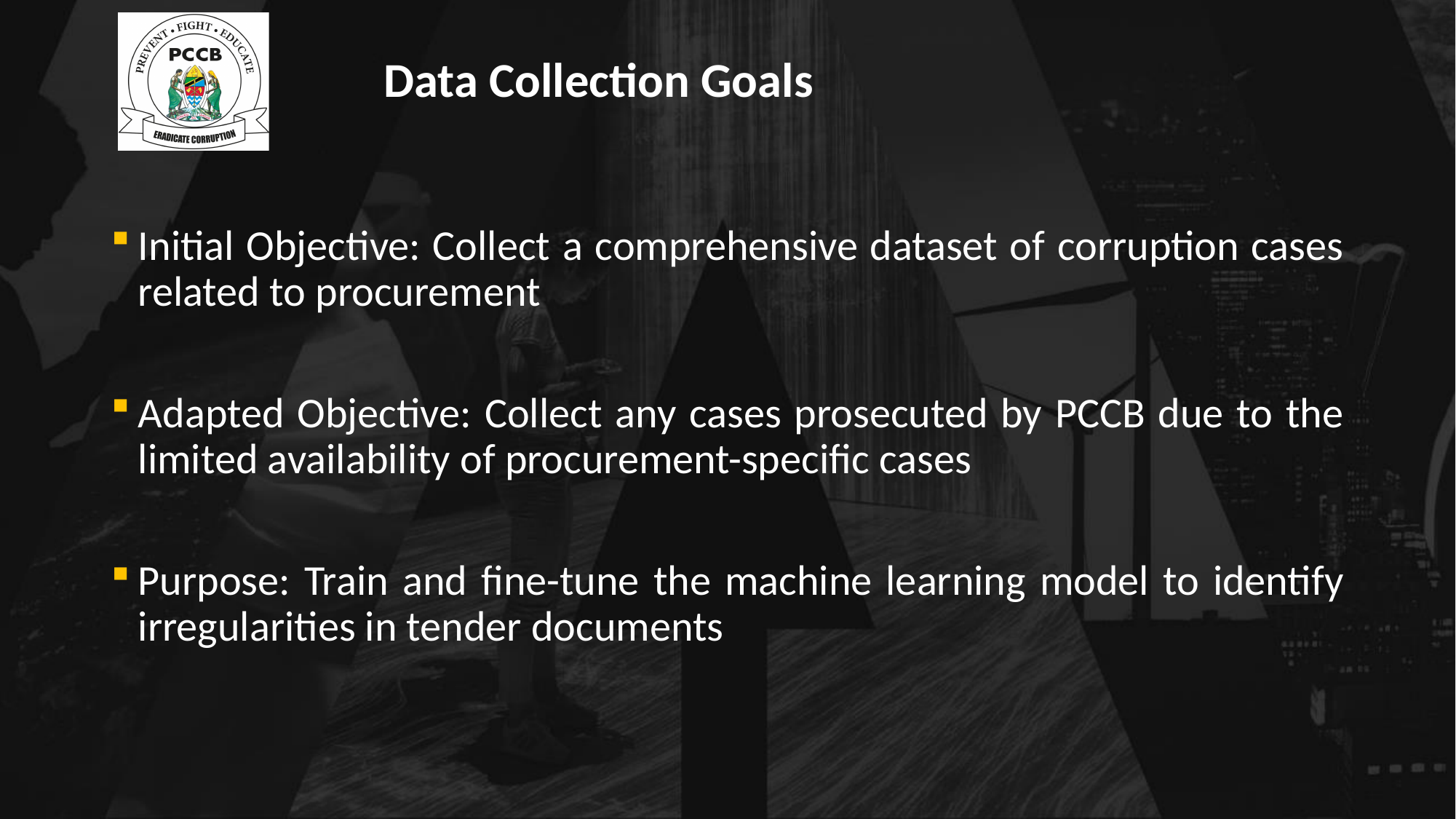

# Data Collection Goals
Initial Objective: Collect a comprehensive dataset of corruption cases related to procurement

Adapted Objective: Collect any cases prosecuted by PCCB due to the limited availability of procurement-specific cases

Purpose: Train and fine-tune the machine learning model to identify irregularities in tender documents